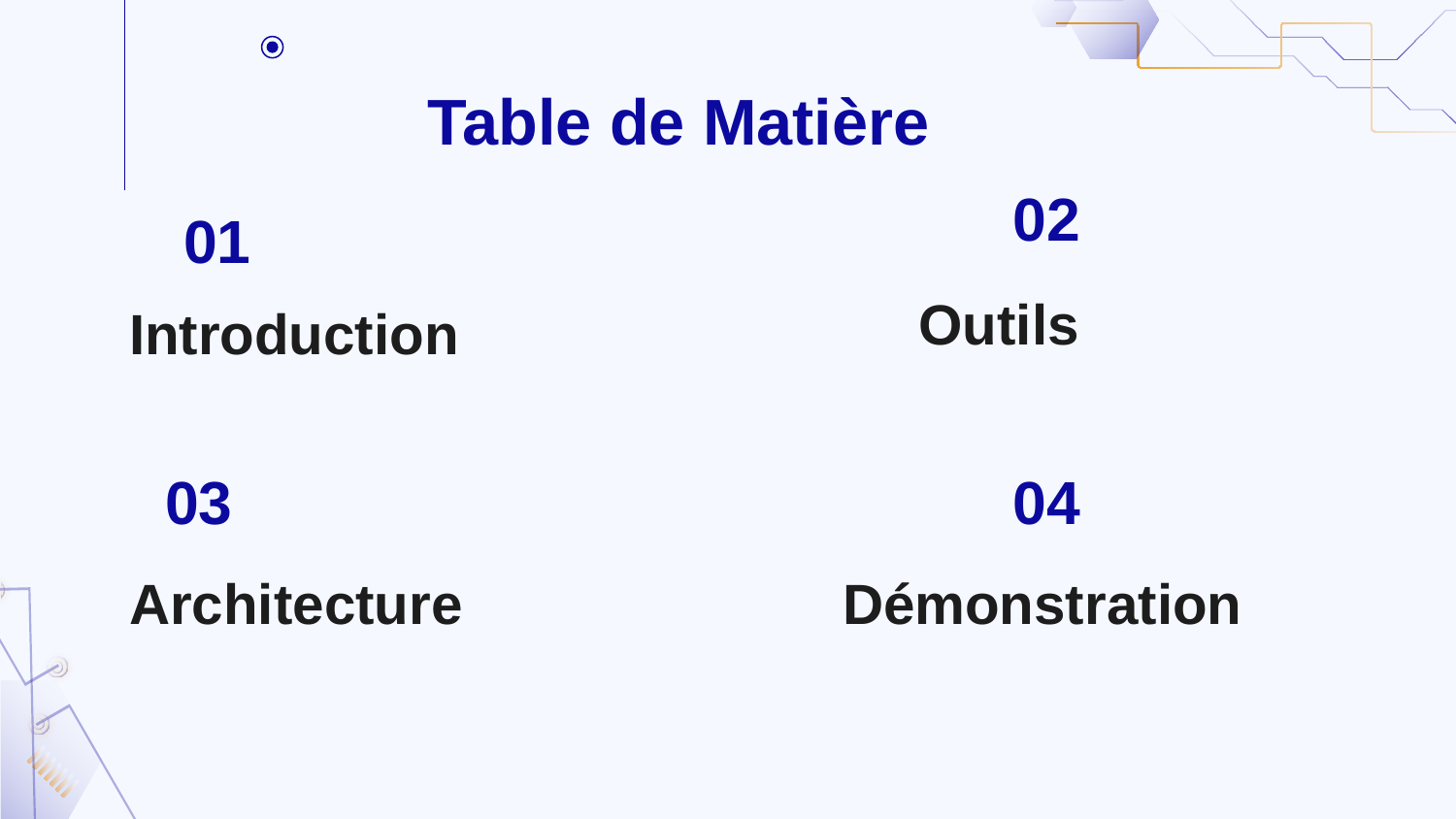

# Table de Matière
01
02
Outils
Introduction
04
03
Architecture
Démonstration